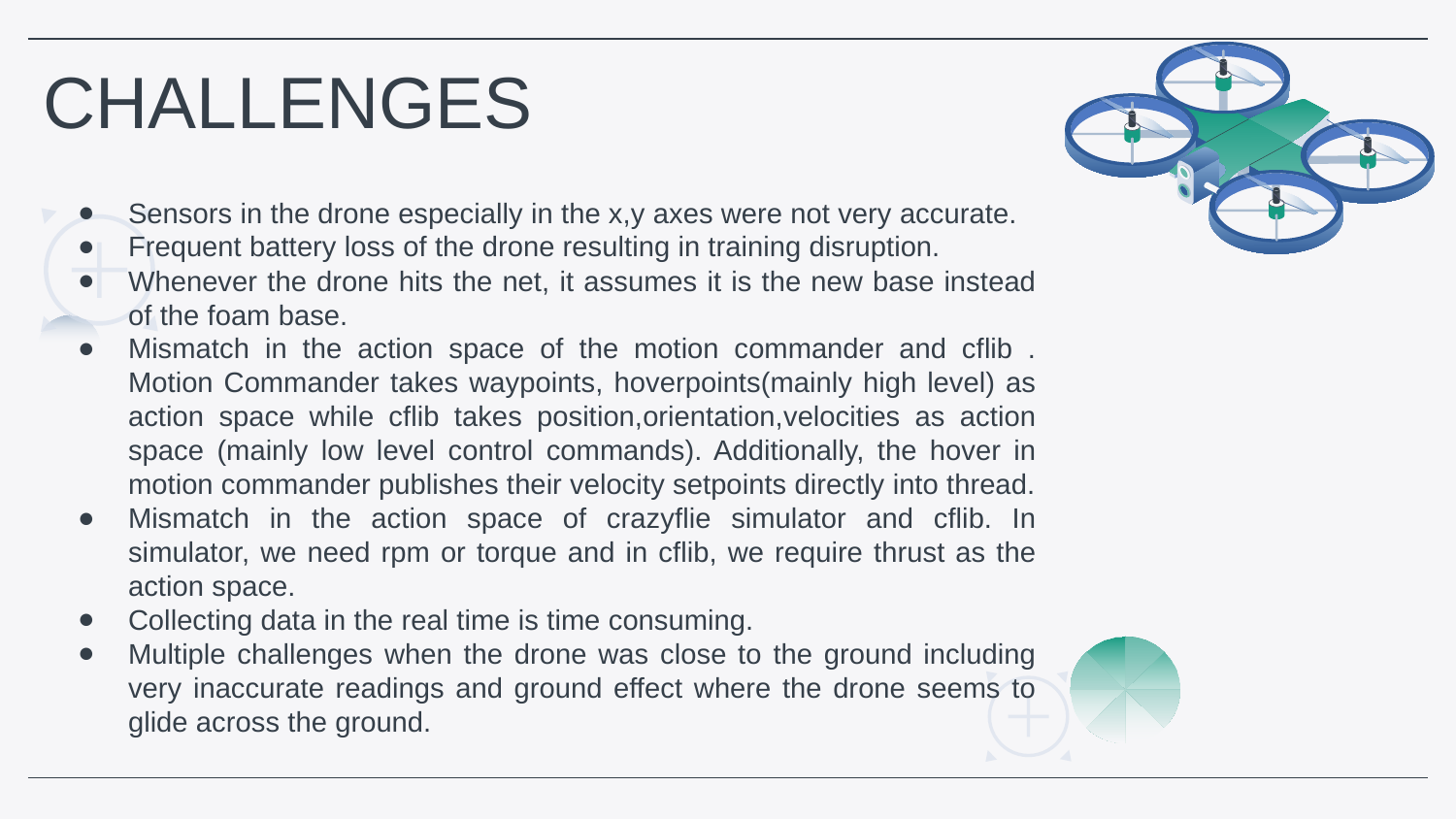

CHALLENGES
Sensors in the drone especially in the x,y axes were not very accurate.
Frequent battery loss of the drone resulting in training disruption.
Whenever the drone hits the net, it assumes it is the new base instead of the foam base.
Mismatch in the action space of the motion commander and cflib . Motion Commander takes waypoints, hoverpoints(mainly high level) as action space while cflib takes position,orientation,velocities as action space (mainly low level control commands). Additionally, the hover in motion commander publishes their velocity setpoints directly into thread.
Mismatch in the action space of crazyflie simulator and cflib. In simulator, we need rpm or torque and in cflib, we require thrust as the action space.
Collecting data in the real time is time consuming.
Multiple challenges when the drone was close to the ground including very inaccurate readings and ground effect where the drone seems to glide across the ground.